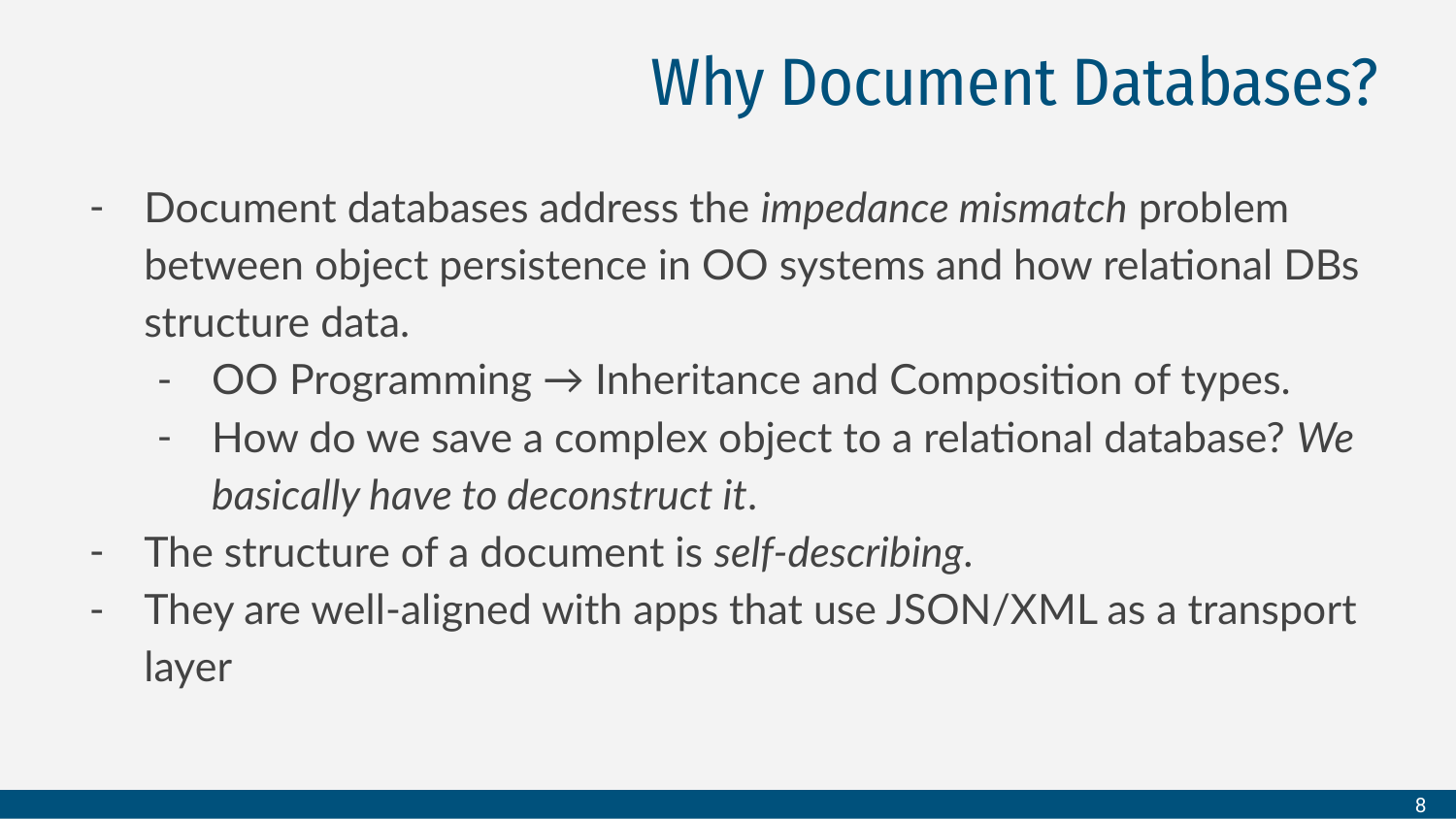

# Why Document Databases?
Document databases address the impedance mismatch problem between object persistence in OO systems and how relational DBs structure data.
OO Programming → Inheritance and Composition of types.
How do we save a complex object to a relational database? We basically have to deconstruct it.
The structure of a document is self-describing.
They are well-aligned with apps that use JSON/XML as a transport layer
8